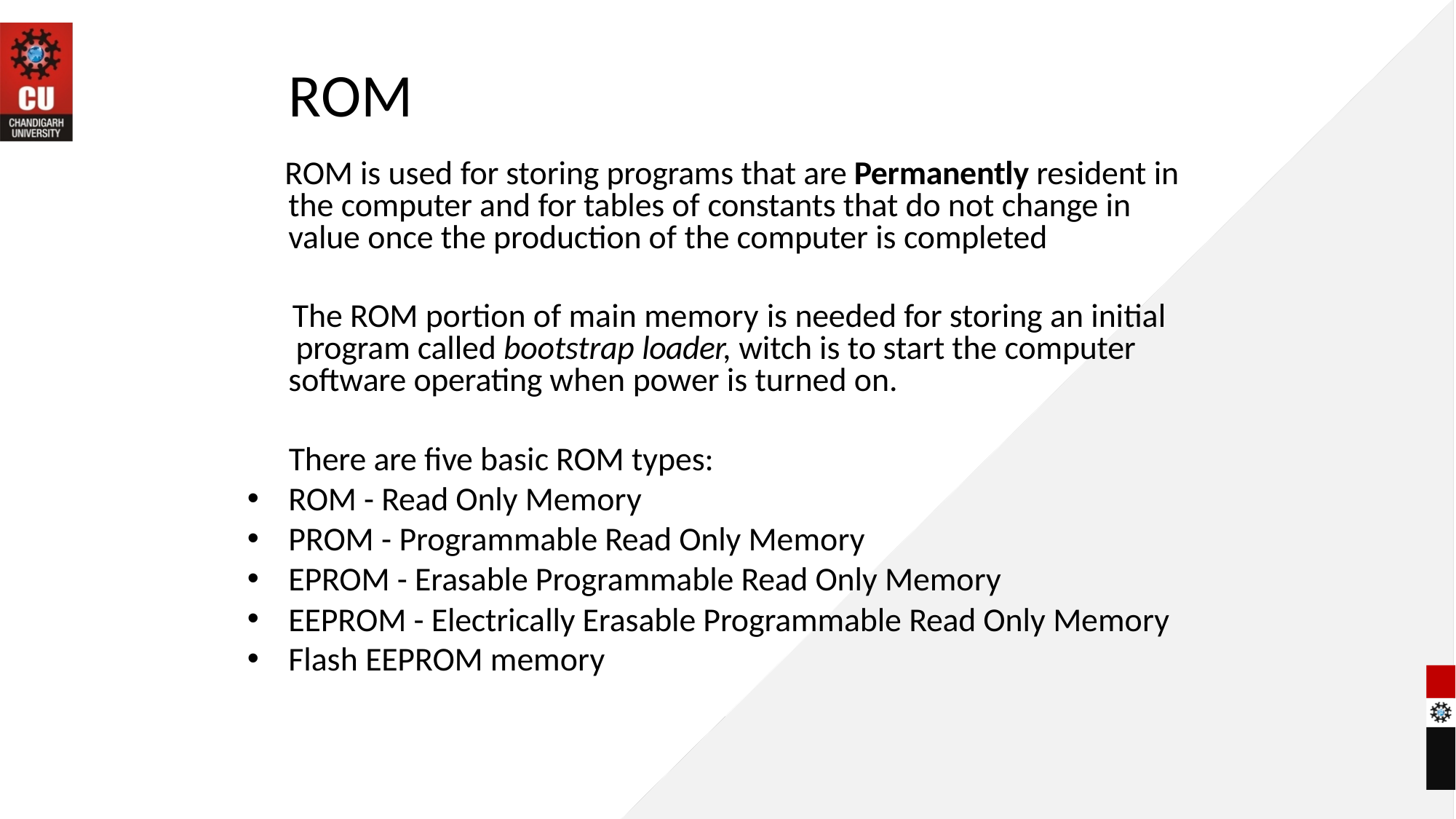

# ROM
ROM is used for storing programs that are Permanently resident in  the computer and for tables of constants that do not change in  value once the production of the computer is completed

The ROM portion of main memory is needed for storing an initial  program called bootstrap loader, witch is to start the computer  software operating when power is turned on.

There are five basic ROM types:
ROM - Read Only Memory
PROM - Programmable Read Only Memory
EPROM - Erasable Programmable Read Only Memory
EEPROM - Electrically Erasable Programmable Read Only Memory
Flash EEPROM memory